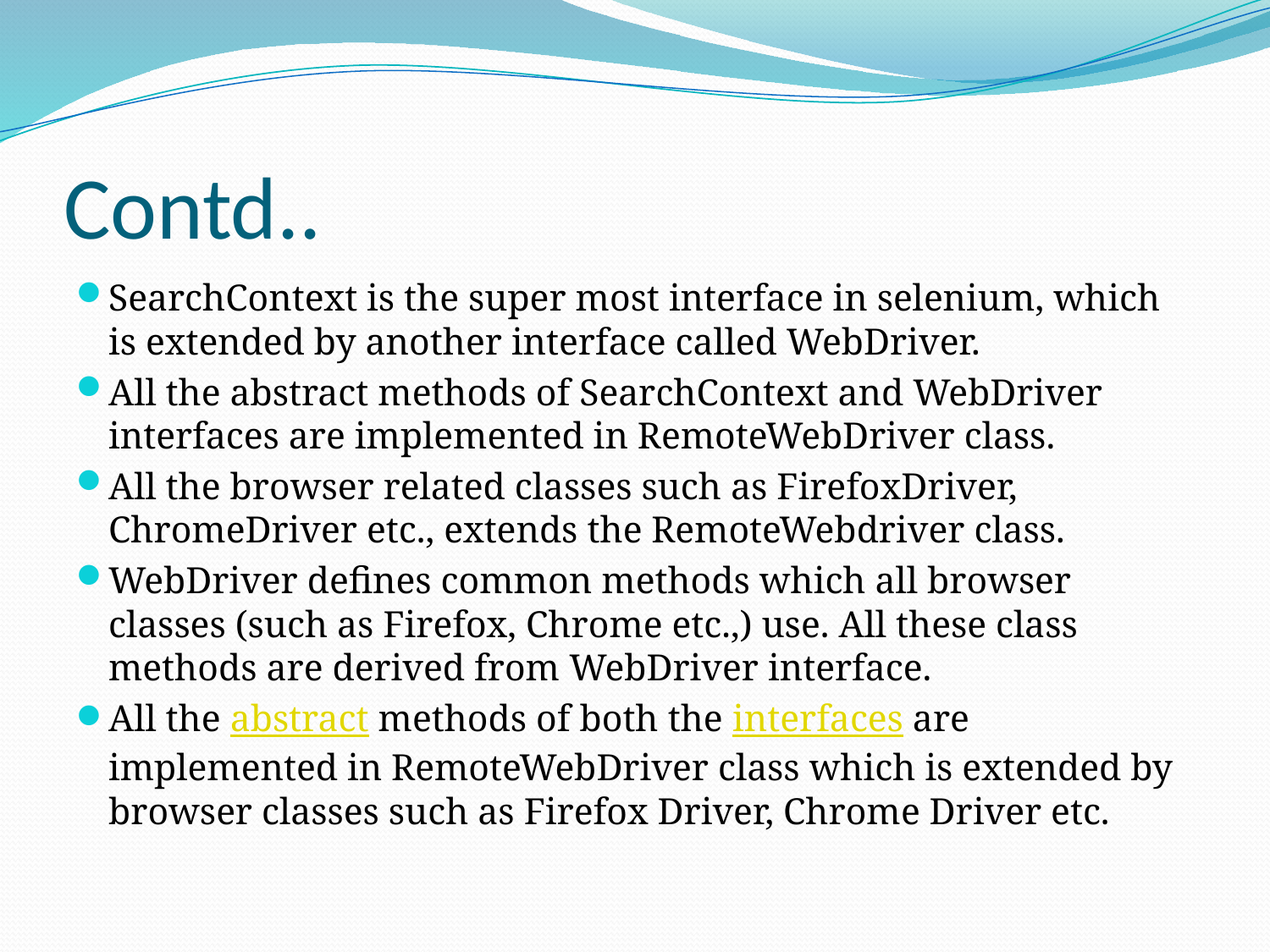

# Contd..
SearchContext is the super most interface in selenium, which is extended by another interface called WebDriver.
All the abstract methods of SearchContext and WebDriver interfaces are implemented in RemoteWebDriver class.
All the browser related classes such as FirefoxDriver, ChromeDriver etc., extends the RemoteWebdriver class.
WebDriver defines common methods which all browser classes (such as Firefox, Chrome etc.,) use. All these class methods are derived from WebDriver interface.
All the abstract methods of both the interfaces are implemented in RemoteWebDriver class which is extended by browser classes such as Firefox Driver, Chrome Driver etc.